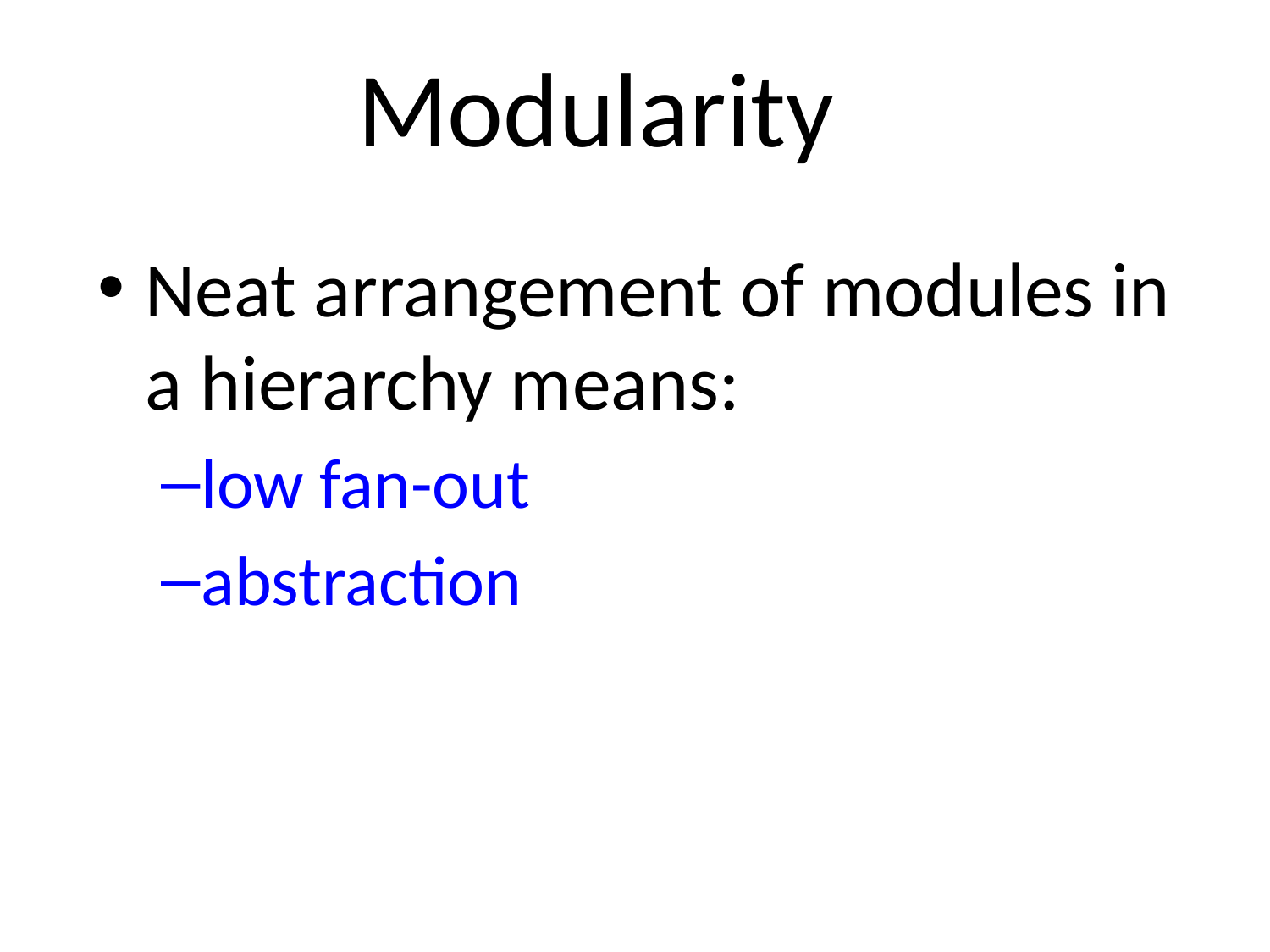

# Modularity
Neat arrangement of modules in a hierarchy means:
low fan-out
abstraction